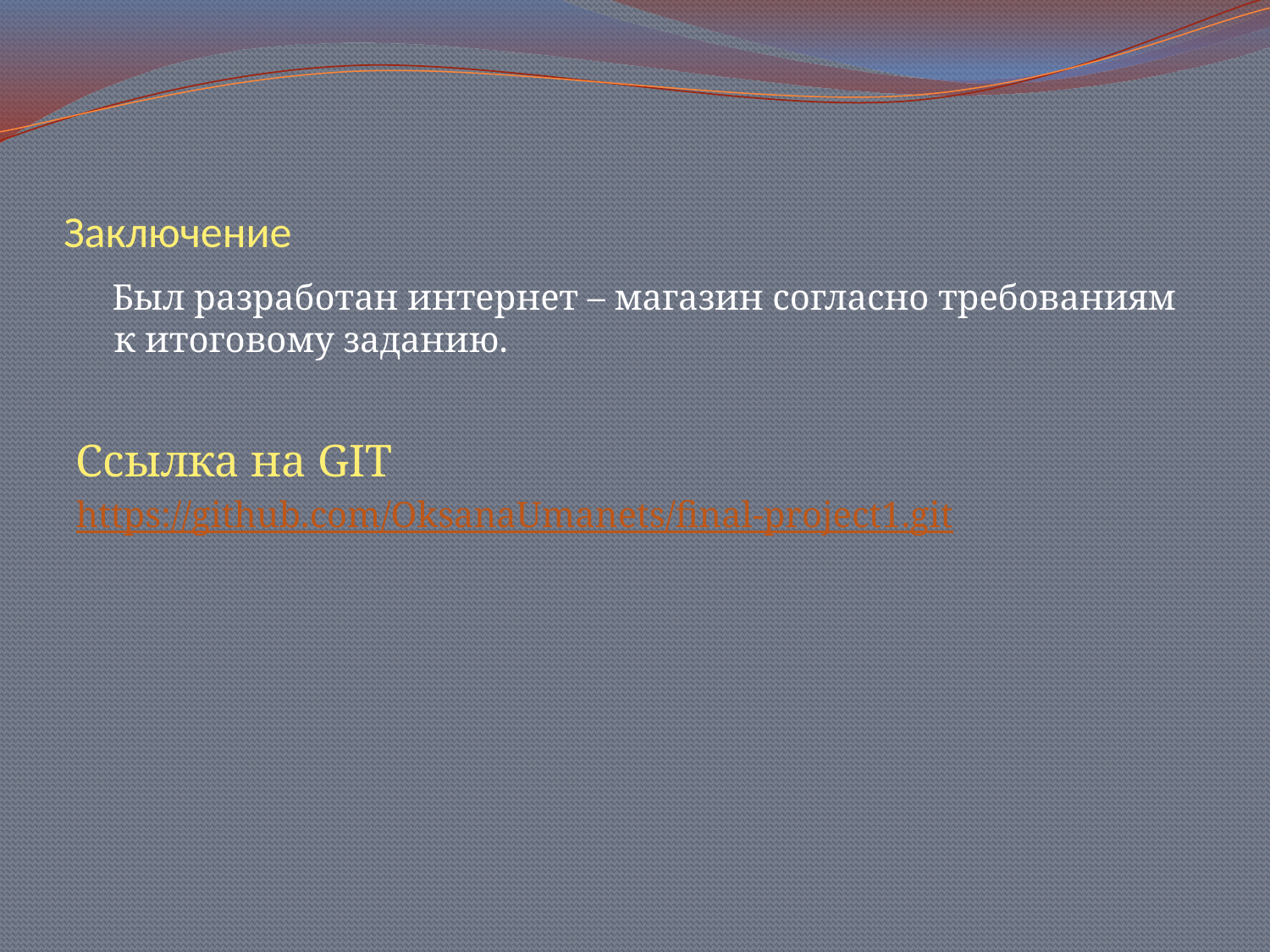

# Заключение
    Был разработан интернет – магазин согласно требованиям к итоговому заданию.

Ссылка на GIT
https://github.com/OksanaUmanets/final-project1.git